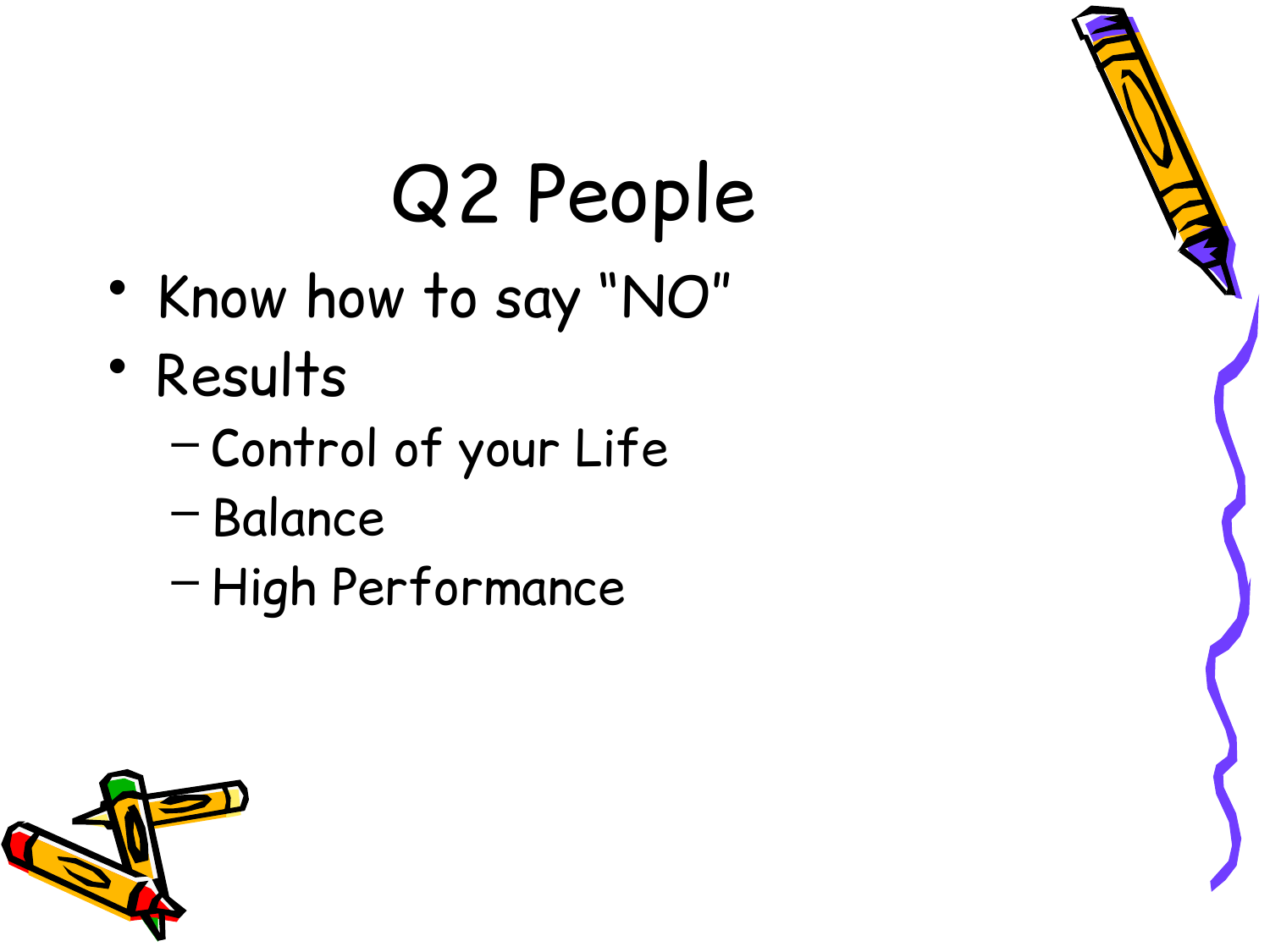

# Q2 People
Know how to say “NO”
Results
Control of your Life
Balance
High Performance